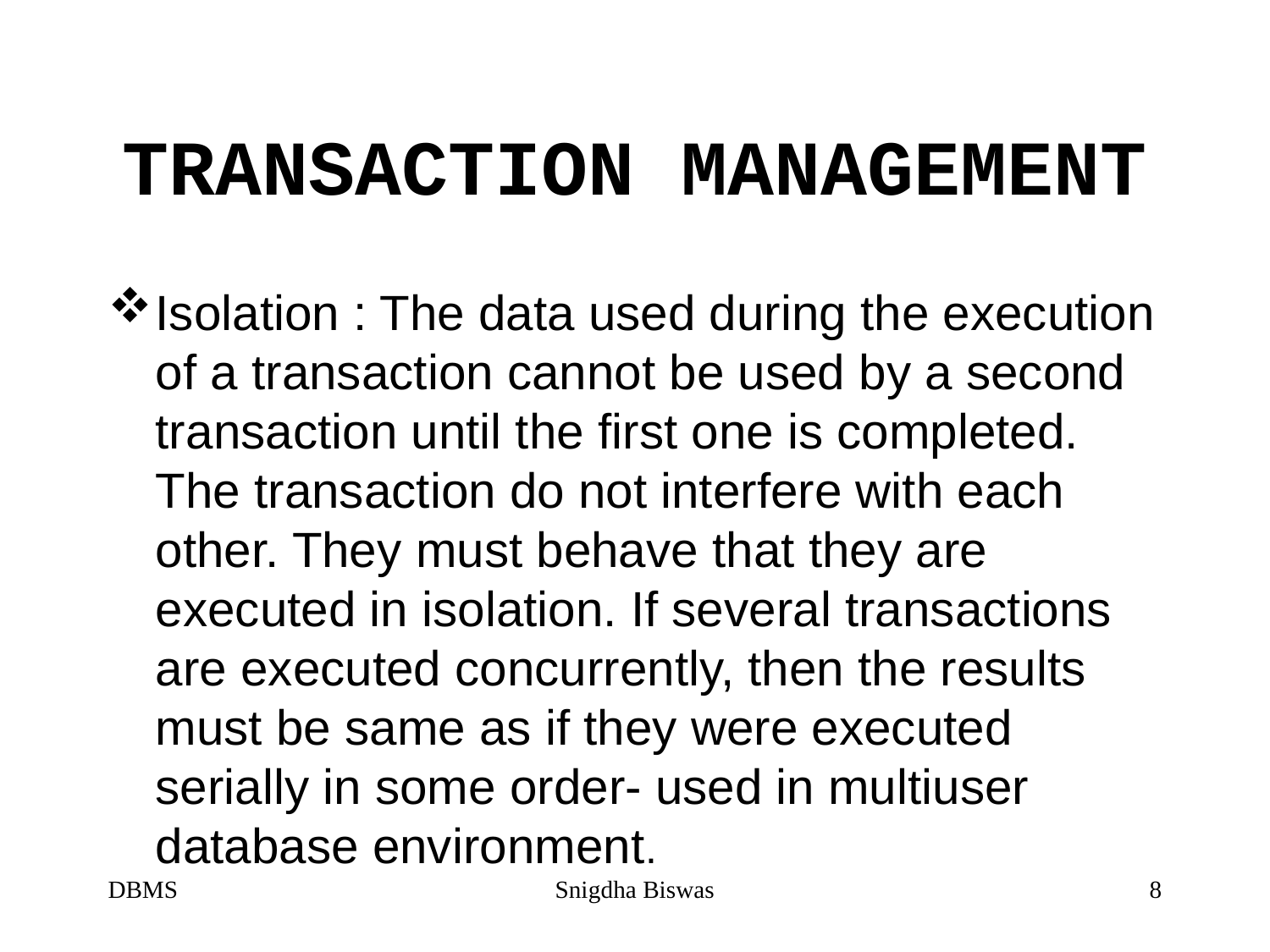

# TRANSACTION MANAGEMENT
Isolation : The data used during the execution of a transaction cannot be used by a second transaction until the first one is completed. The transaction do not interfere with each other. They must behave that they are executed in isolation. If several transactions are executed concurrently, then the results must be same as if they were executed serially in some order- used in multiuser database environment.
DBMS
Snigdha Biswas
8